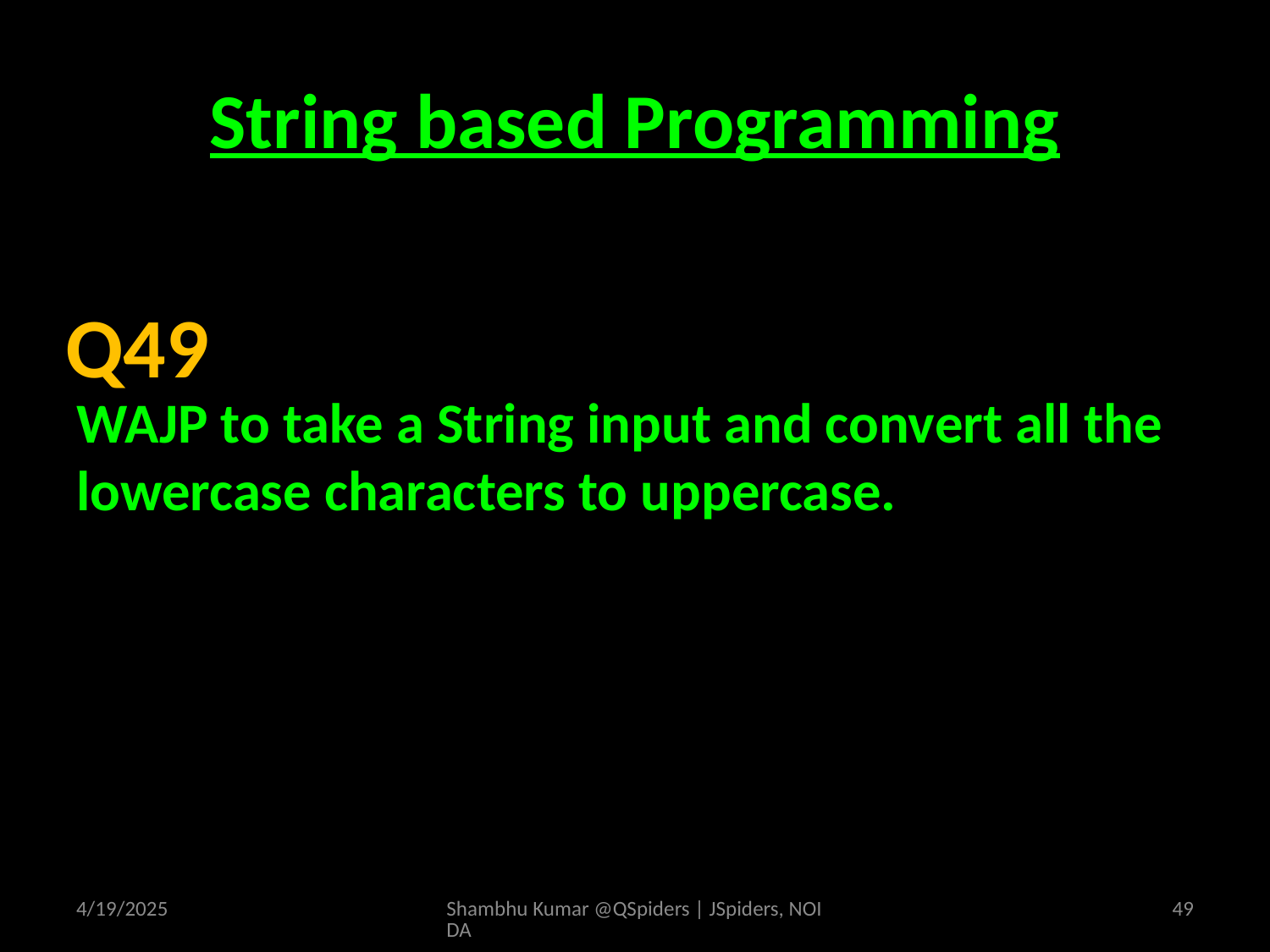

# String based Programming

WAJP to take a String input and convert all the lowercase characters to uppercase.
Q49
4/19/2025
Shambhu Kumar @QSpiders | JSpiders, NOIDA
49